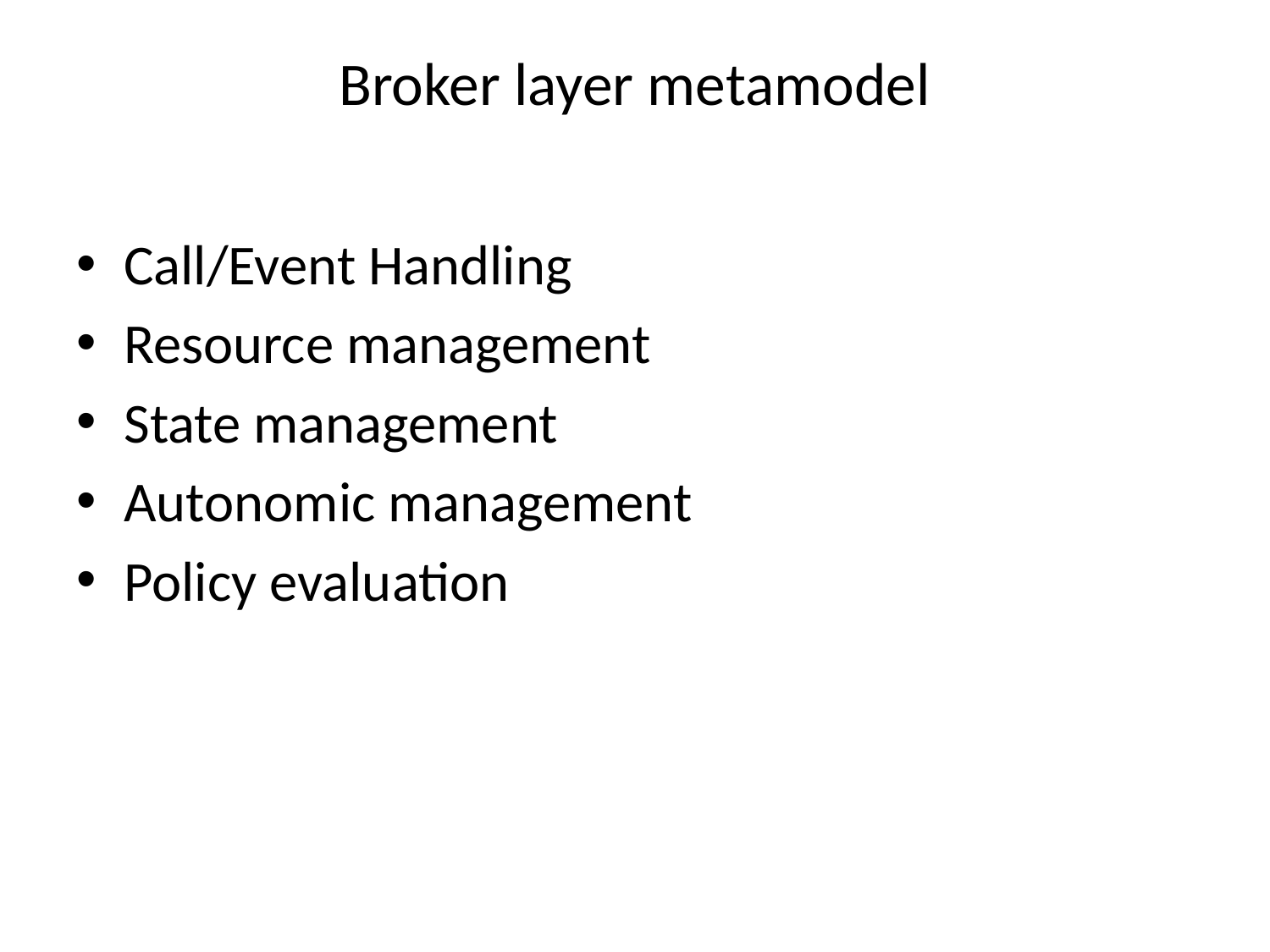

# Broker layer metamodel
Call/Event Handling
Resource management
State management
Autonomic management
Policy evaluation